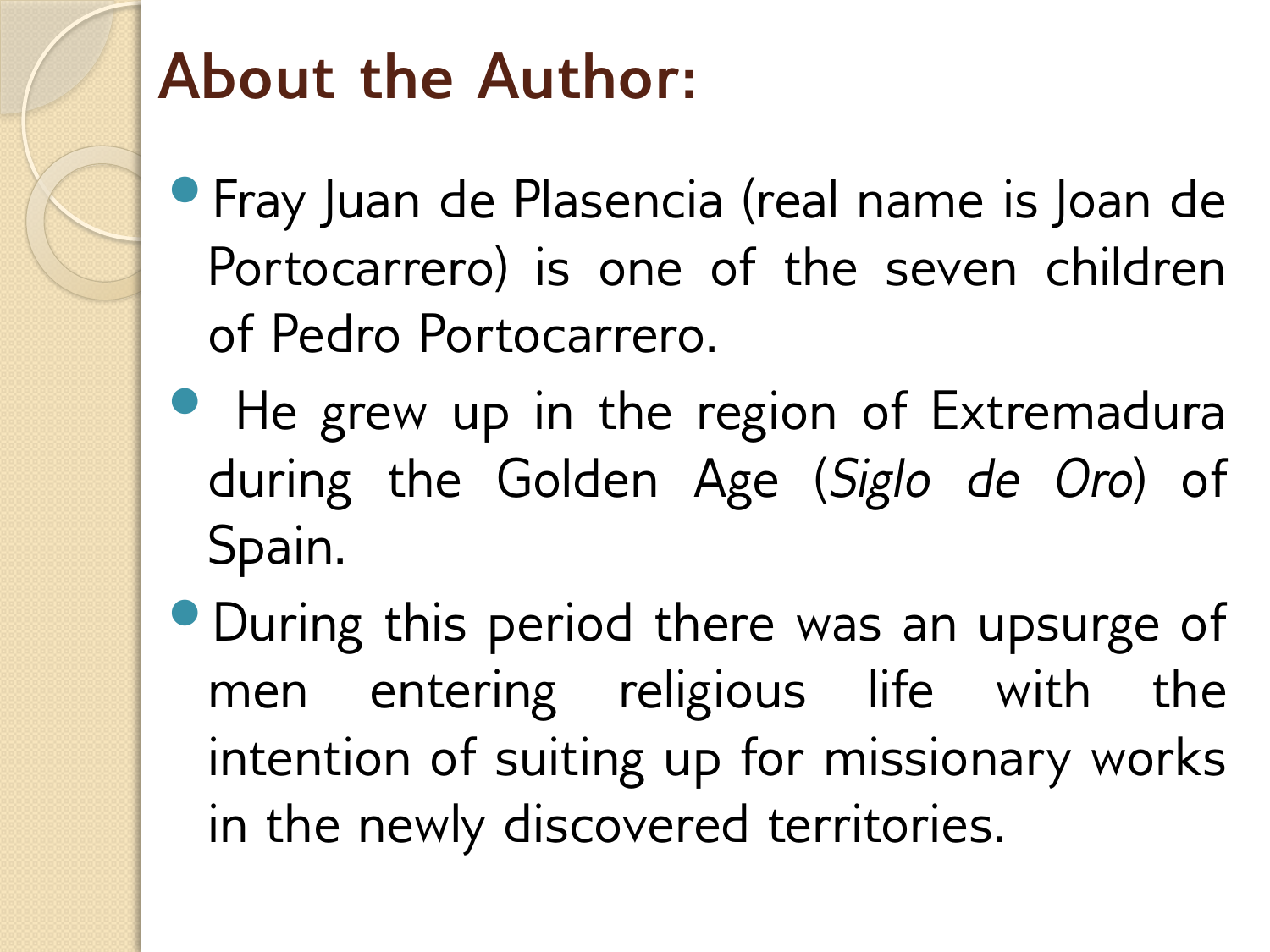

# About the Author:
Fray Juan de Plasencia (real name is Joan de Portocarrero) is one of the seven children of Pedro Portocarrero.
 He grew up in the region of Extremadura during the Golden Age (Siglo de Oro) of Spain.
During this period there was an upsurge of men entering religious life with the intention of suiting up for missionary works in the newly discovered territories.